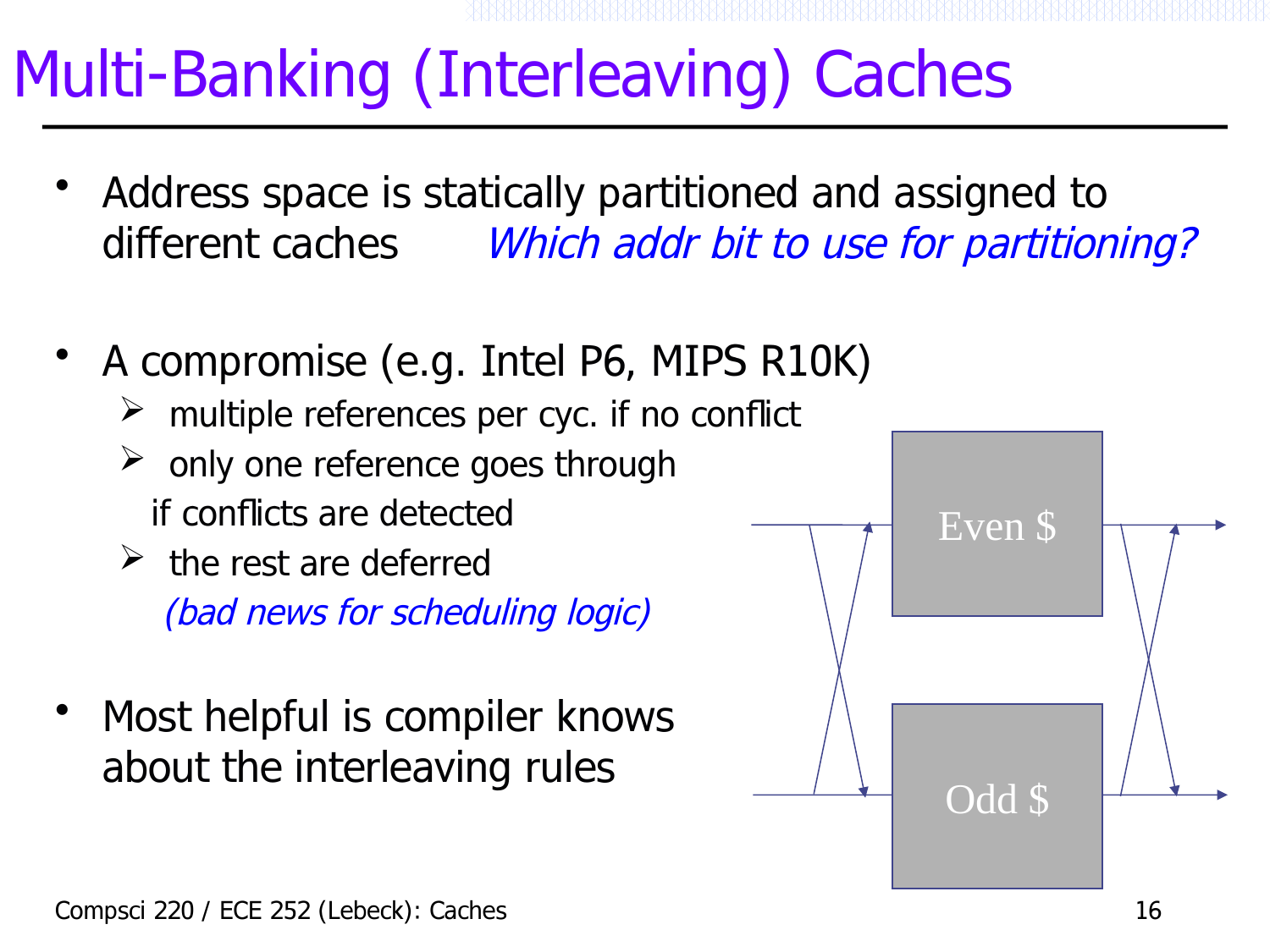

# Multi-Banking (Interleaving) Caches
Address space is statically partitioned and assigned to different caches 	Which addr bit to use for partitioning?

A compromise (e.g. Intel P6, MIPS R10K)
 multiple references per cyc. if no conflict
 only one reference goes through
   if conflicts are detected
 the rest are deferred
    (bad news for scheduling logic)

Most helpful is compiler knows
about the interleaving rules

Even $

Odd $

Compsci 220 / ECE 252 (Lebeck): Caches
16